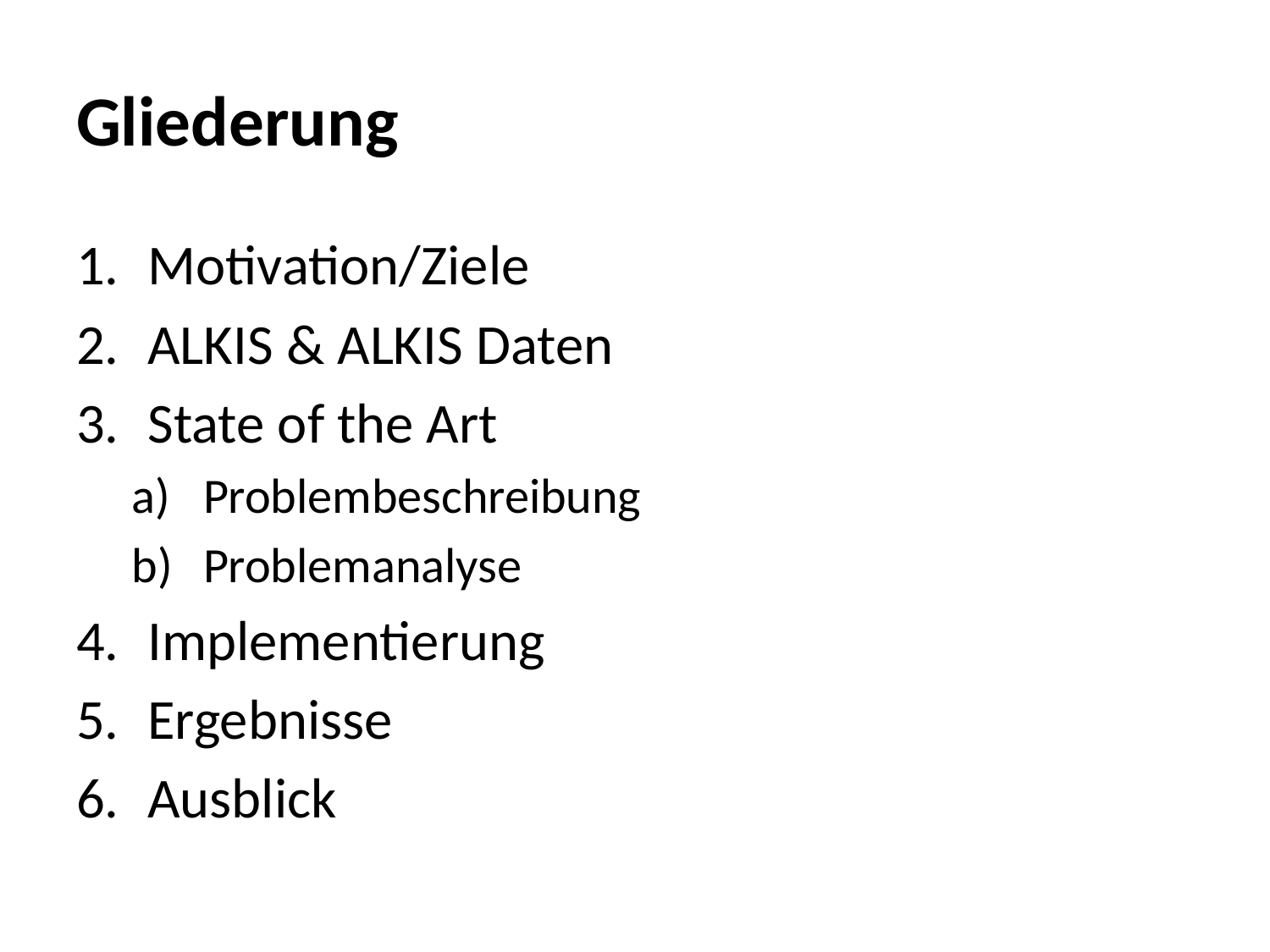

# Gliederung
Motivation/Ziele
ALKIS & ALKIS Daten
State of the Art
Problembeschreibung
Problemanalyse
Implementierung
Ergebnisse
Ausblick